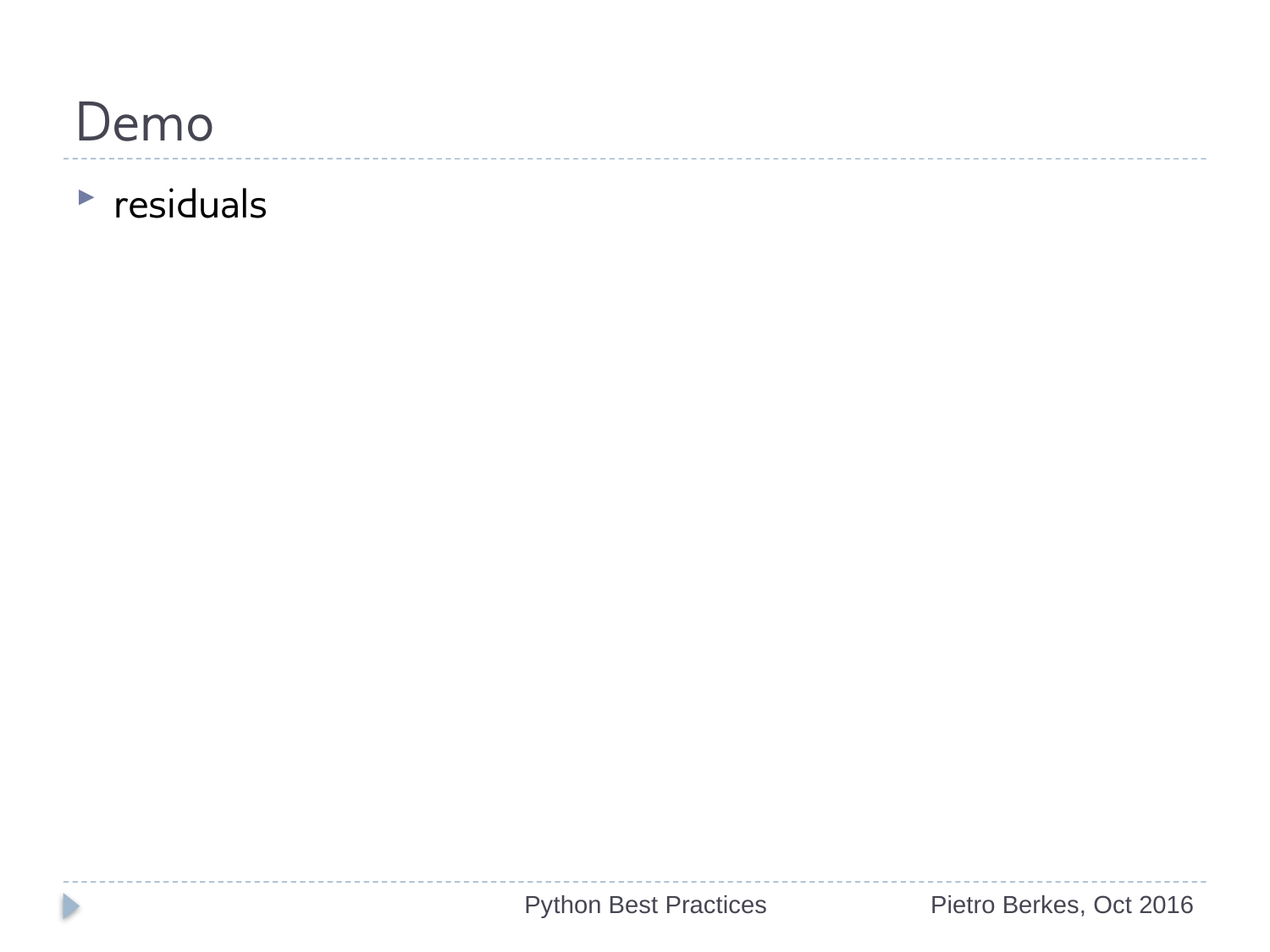

# Demo
residuals
Python Best Practices
Pietro Berkes, Oct 2016